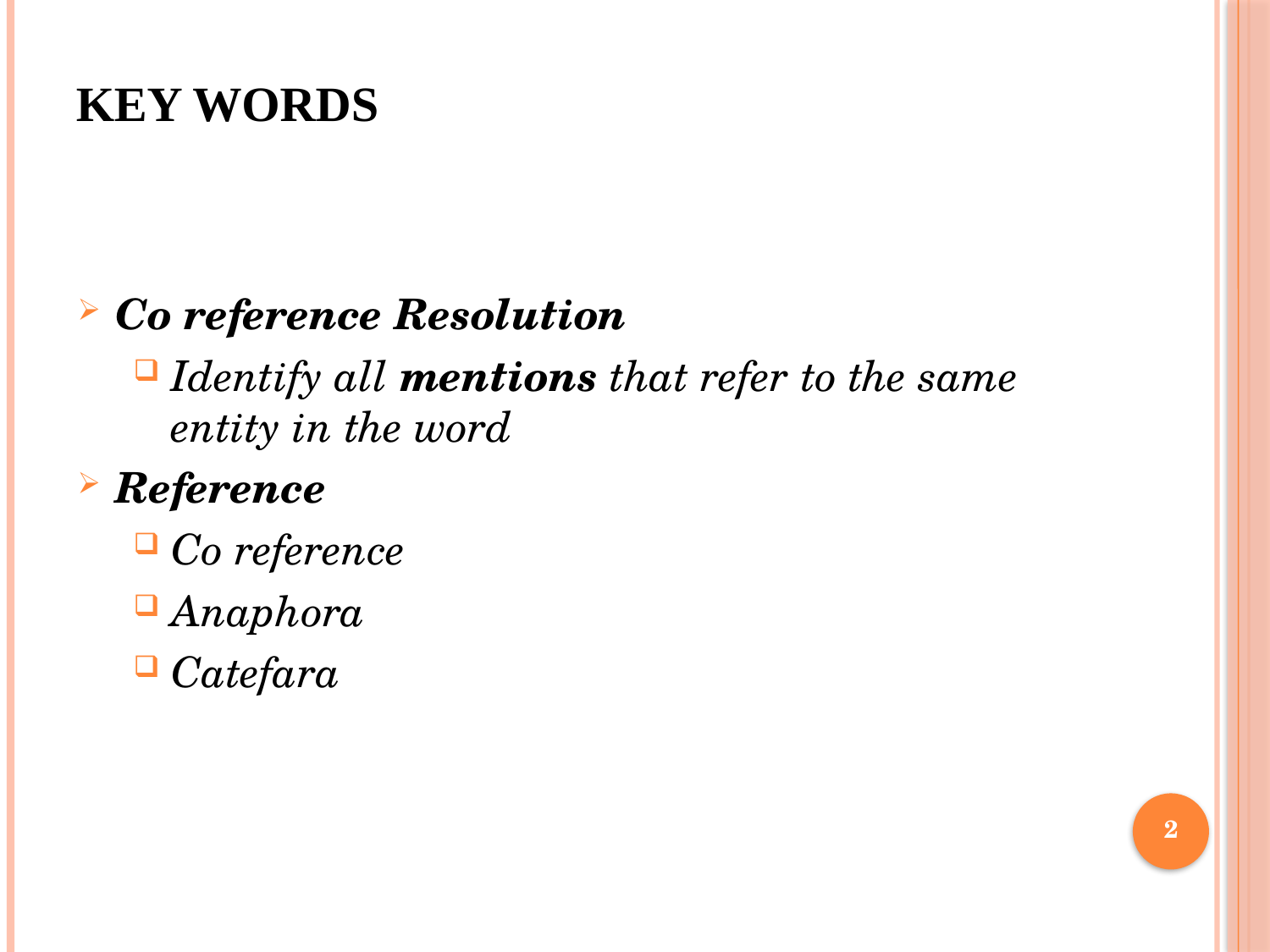

# Key Words

Co reference Resolution
Identify all mentions that refer to the same entity in the word
Reference
Co reference
Anaphora
Catefara

2